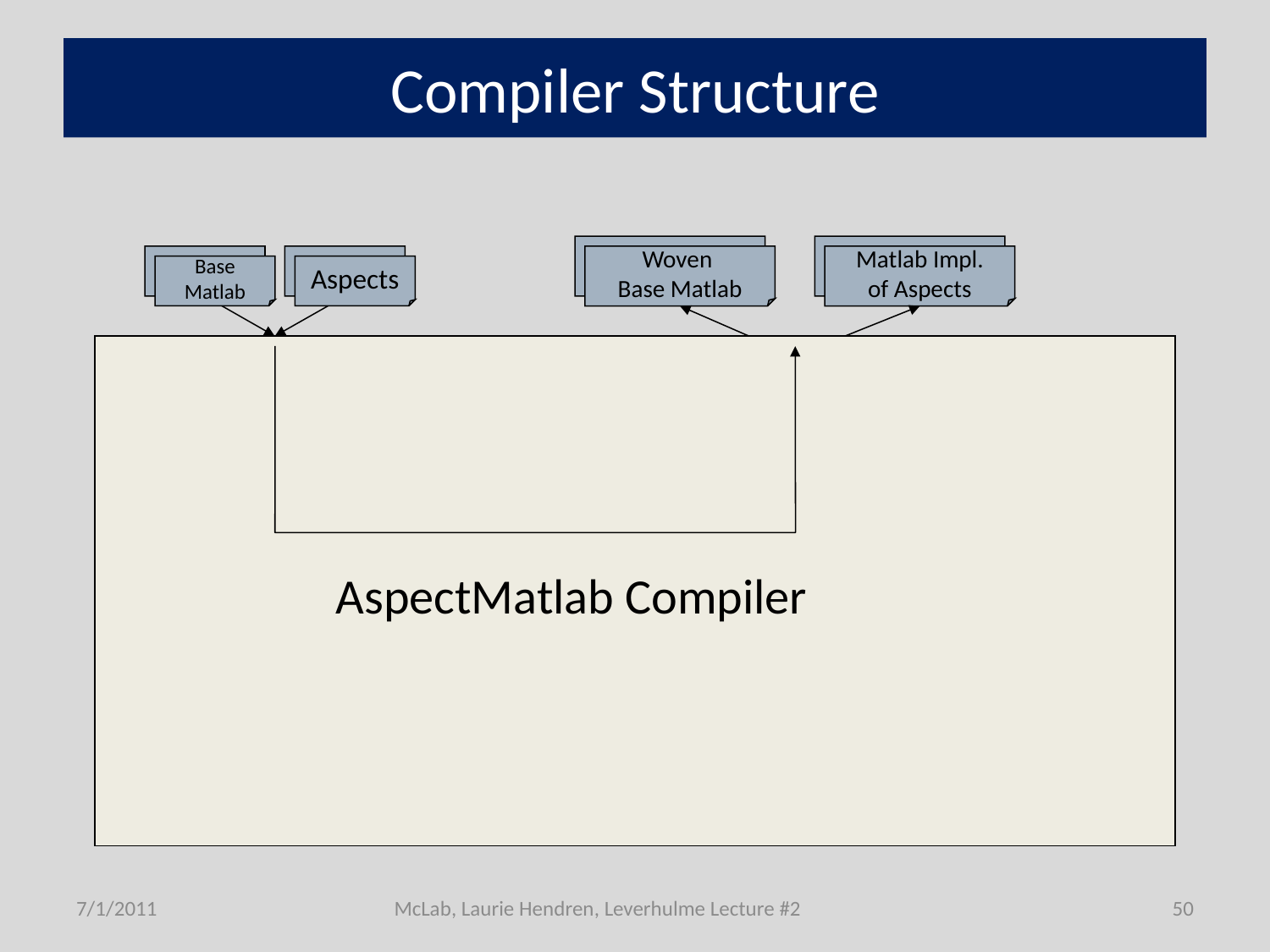

# Compiler Structure

.m
.m
Woven
Base Matlab
Matlab Impl.
of Aspects
Base
Matlab
Aspects
AspectMatlab Compiler
Front-end

Post-processing
AST
(Matlab+Aspects)‏
Woven AST
Separator
Matcher & Weaver
Matlab AST
AspectInfo
Name Resolution
Analysis
Resolved
Name Set
Transformations
Simplified AST
7/1/2011
McLab, Laurie Hendren, Leverhulme Lecture #2
50